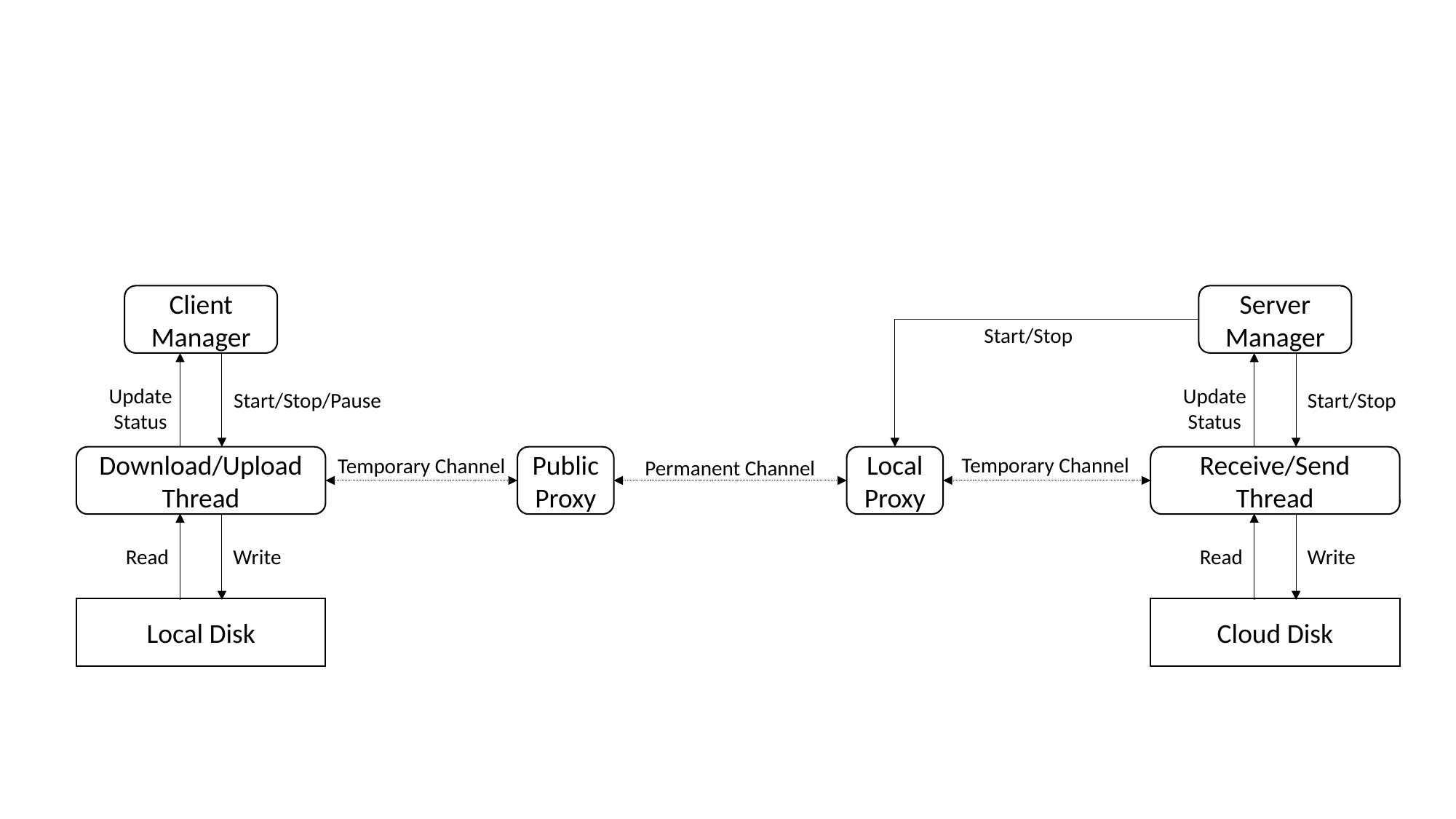

Client Manager
Server Manager
Start/Stop
Update
Status
Update
Status
Start/Stop/Pause
Start/Stop
Temporary Channel
Temporary Channel
Download/Upload
Thread
Public
Proxy
Local
Proxy
Receive/Send
Thread
Permanent Channel
Read
Write
Read
Write
Local Disk
Cloud Disk